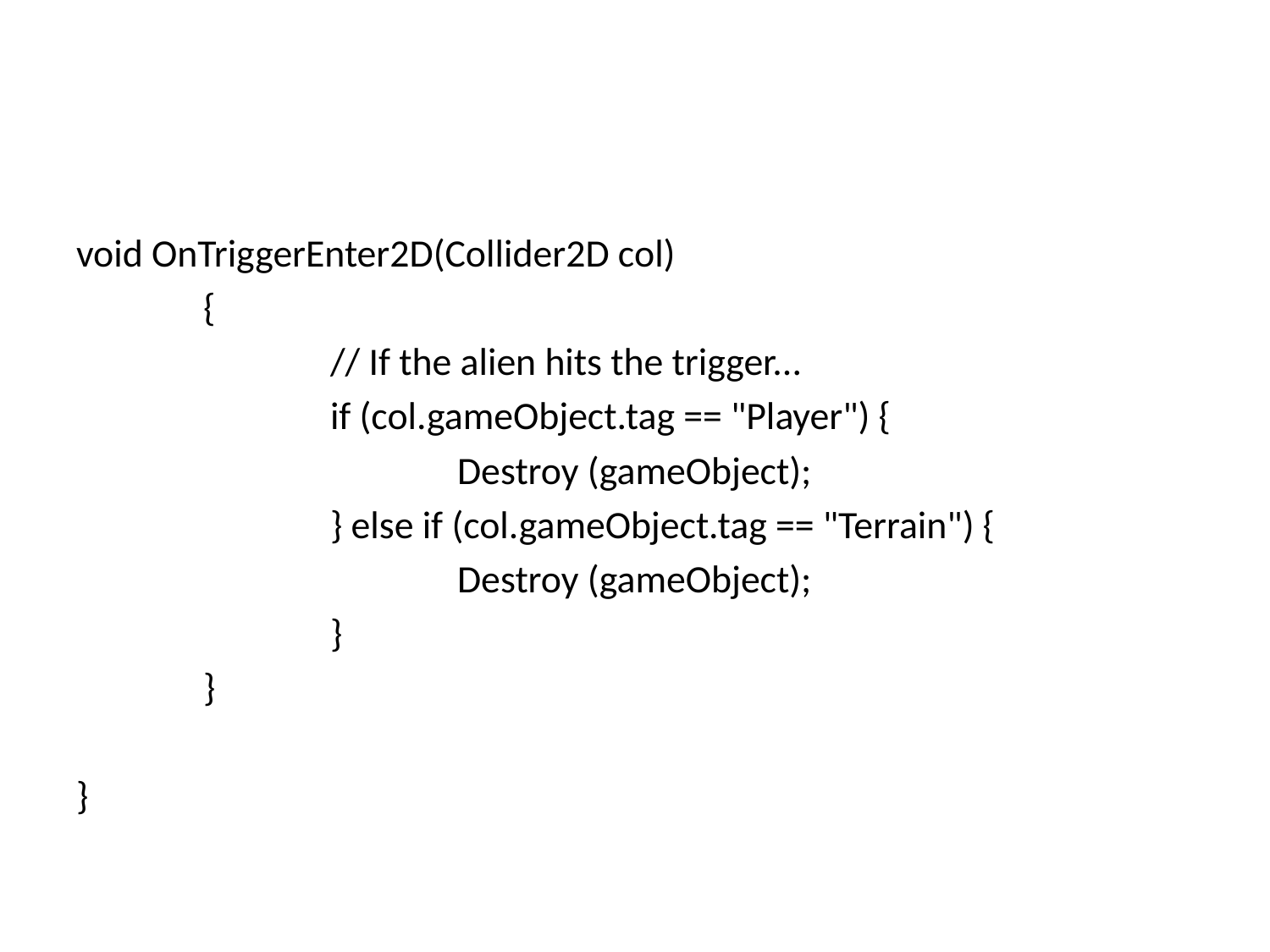

#
void OnTriggerEnter2D(Collider2D col)
	{
		// If the alien hits the trigger...
		if (col.gameObject.tag == "Player") {
			Destroy (gameObject);
		} else if (col.gameObject.tag == "Terrain") {
			Destroy (gameObject);
		}
	}

}